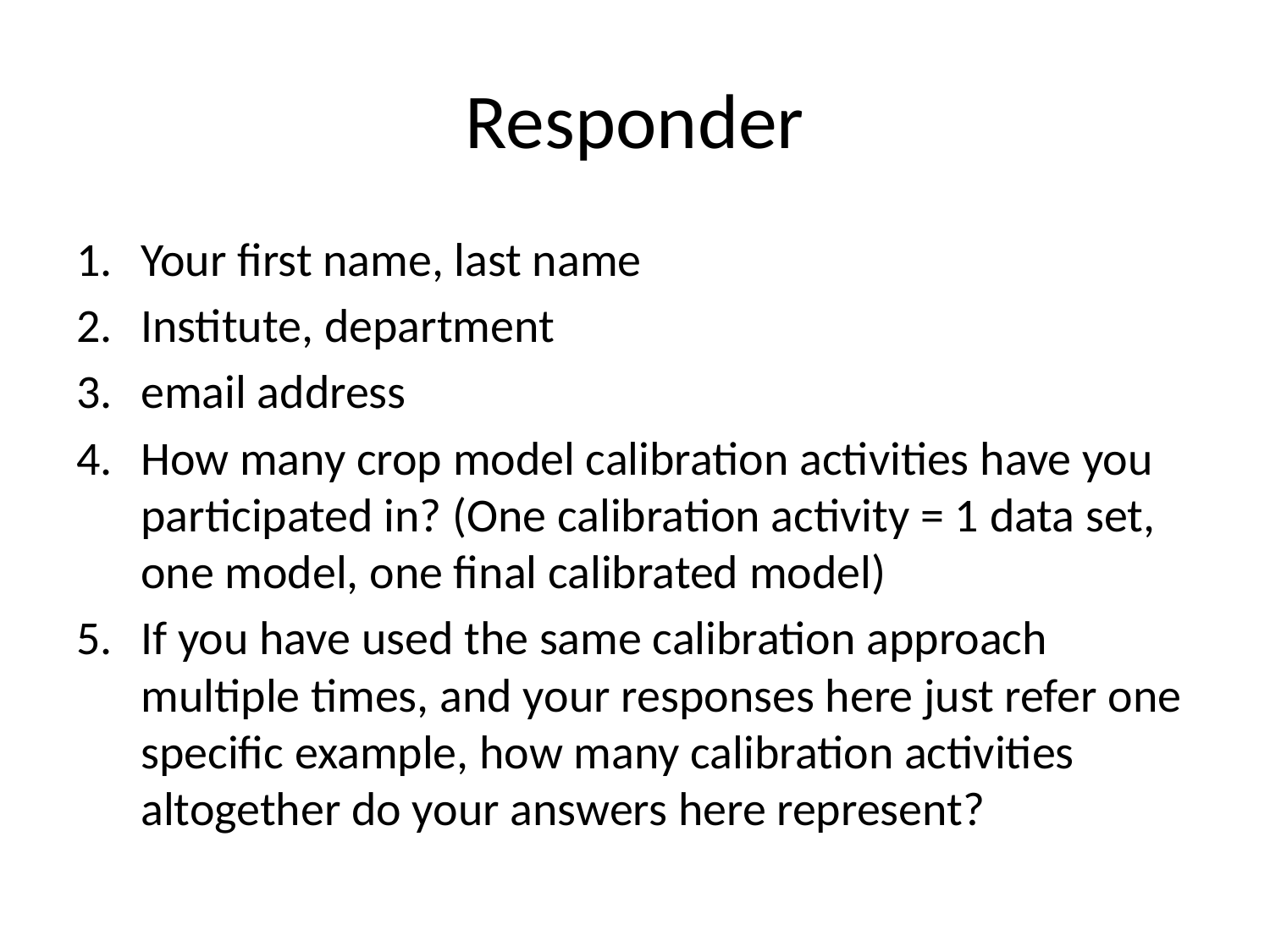

# Responder
Your first name, last name
Institute, department
email address
How many crop model calibration activities have you participated in? (One calibration activity = 1 data set, one model, one final calibrated model)
If you have used the same calibration approach multiple times, and your responses here just refer one specific example, how many calibration activities altogether do your answers here represent?